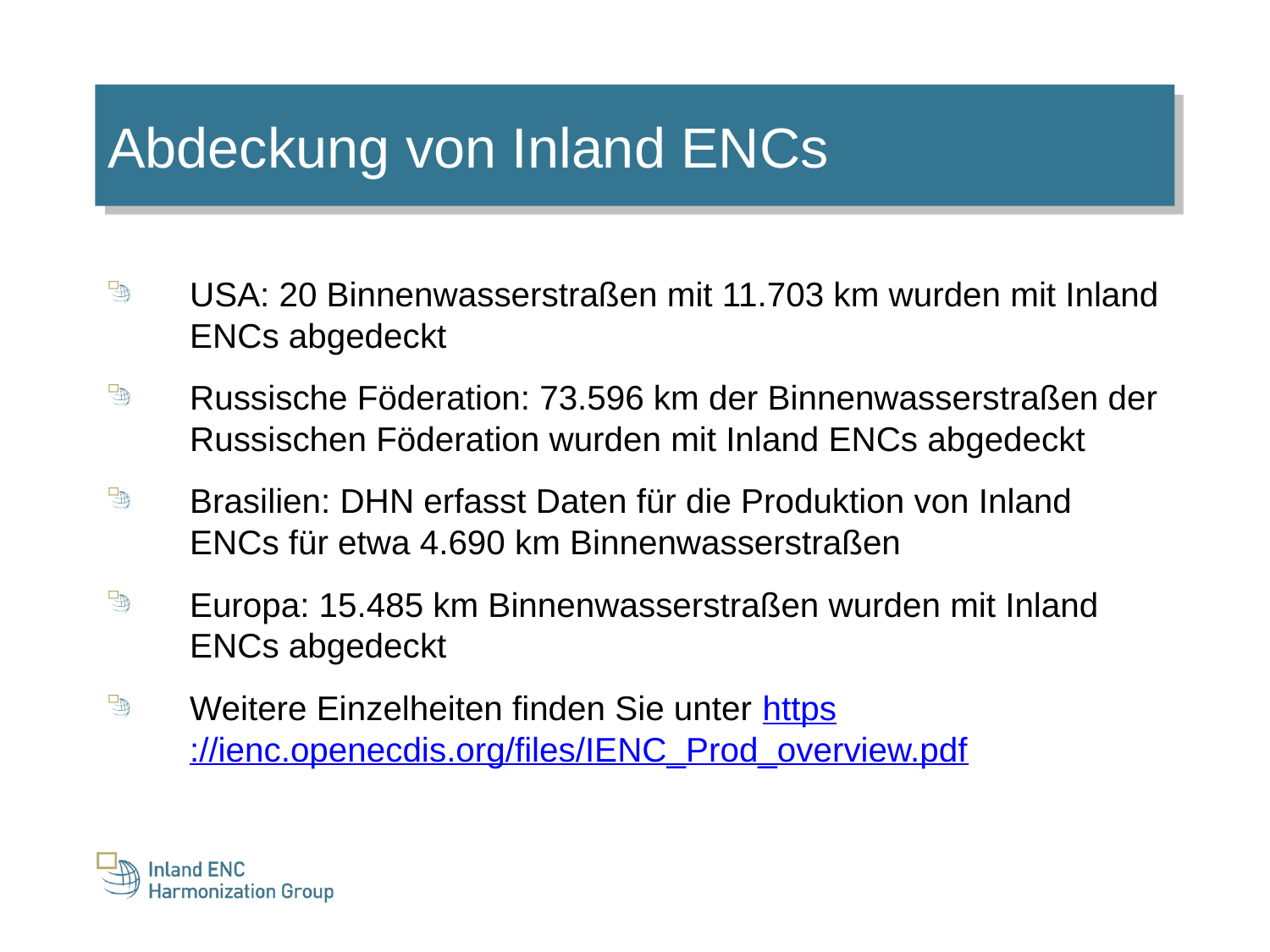

Abdeckung von Inland ENCs
USA: 20 Binnenwasserstraßen mit 11.703 km wurden mit Inland ENCs abgedeckt
Russische Föderation: 73.596 km der Binnenwasserstraßen der Russischen Föderation wurden mit Inland ENCs abgedeckt
Brasilien: DHN erfasst Daten für die Produktion von Inland ENCs für etwa 4.690 km Binnenwasserstraßen
Europa: 15.485 km Binnenwasserstraßen wurden mit Inland ENCs abgedeckt
Weitere Einzelheiten finden Sie unter https://ienc.openecdis.org/files/IENC_Prod_overview.pdf